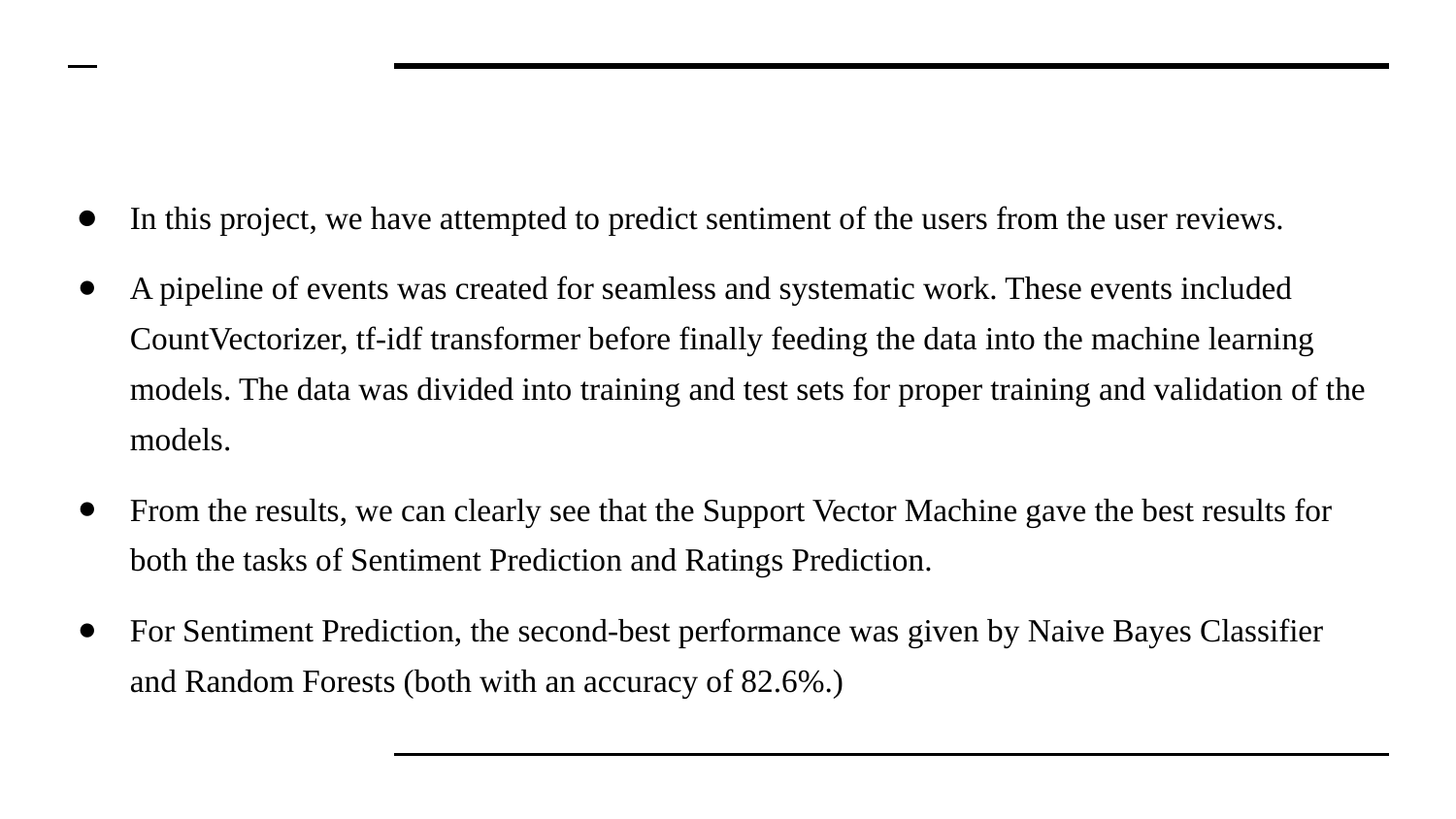

In this project, we have attempted to predict sentiment of the users from the user reviews.
A pipeline of events was created for seamless and systematic work. These events included CountVectorizer, tf-idf transformer before finally feeding the data into the machine learning models. The data was divided into training and test sets for proper training and validation of the models.
From the results, we can clearly see that the Support Vector Machine gave the best results for both the tasks of Sentiment Prediction and Ratings Prediction.
For Sentiment Prediction, the second-best performance was given by Naive Bayes Classifier and Random Forests (both with an accuracy of 82.6%.)